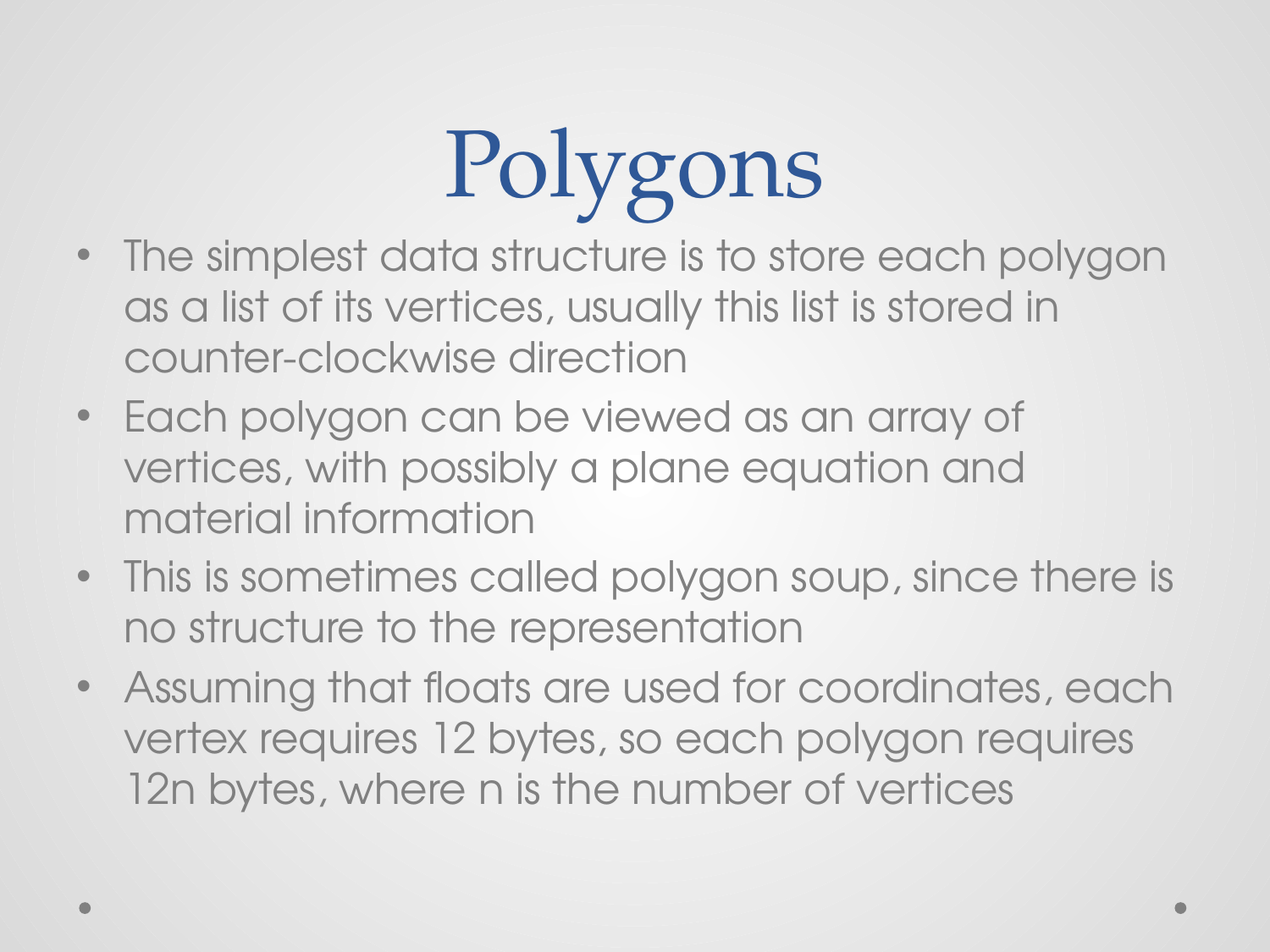

# Polygons
The simplest data structure is to store each polygon as a list of its vertices, usually this list is stored in counter-clockwise direction
Each polygon can be viewed as an array of vertices, with possibly a plane equation and material information
This is sometimes called polygon soup, since there is no structure to the representation
Assuming that floats are used for coordinates, each vertex requires 12 bytes, so each polygon requires 12n bytes, where n is the number of vertices